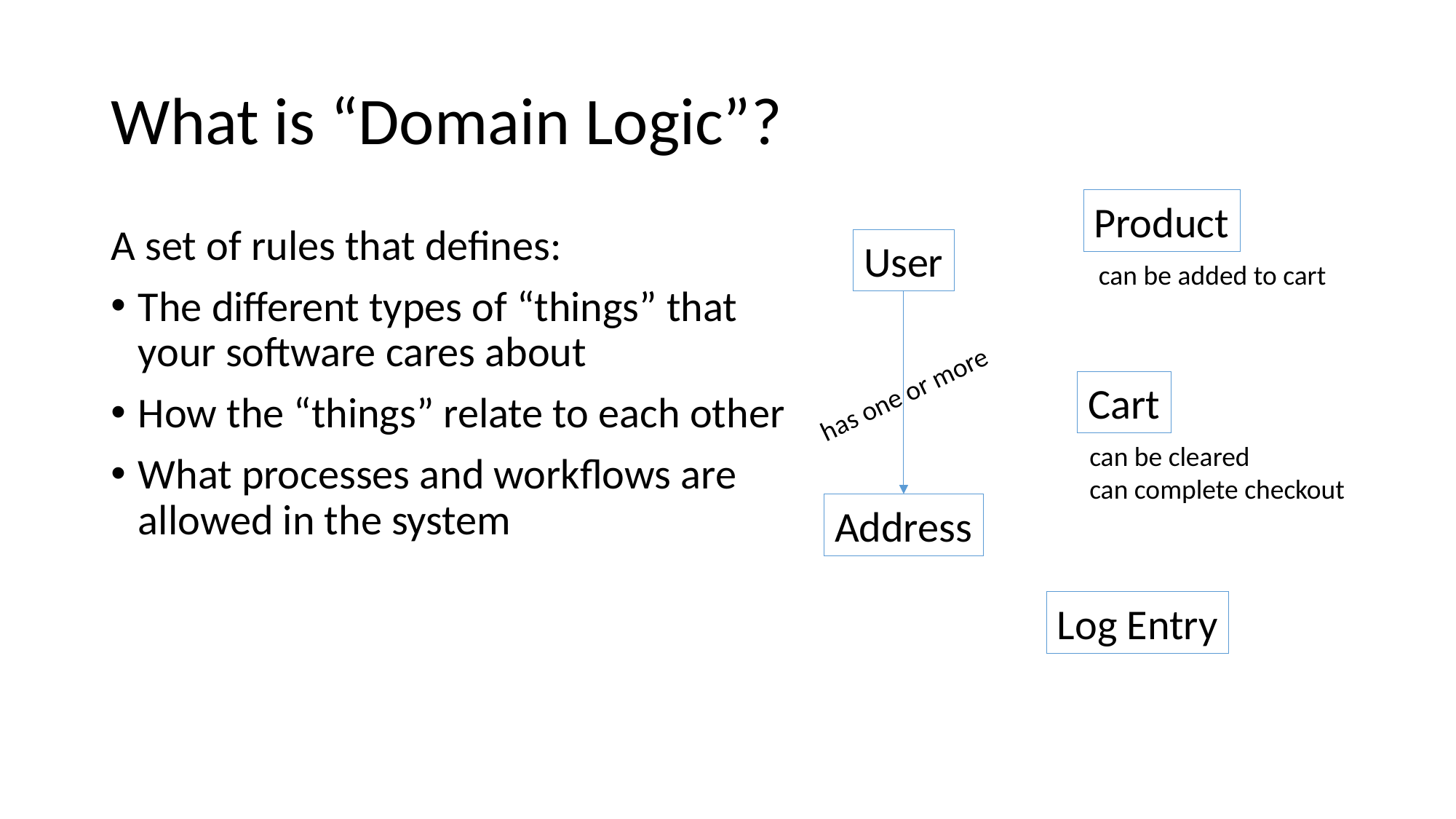

# What is “Domain Logic”?
Product
A set of rules that defines:
The different types of “things” that your software cares about
How the “things” relate to each other
What processes and workflows are allowed in the system
User
can be added to cart
has one or more
Cart
can be cleared
can complete checkout
Address
Log Entry